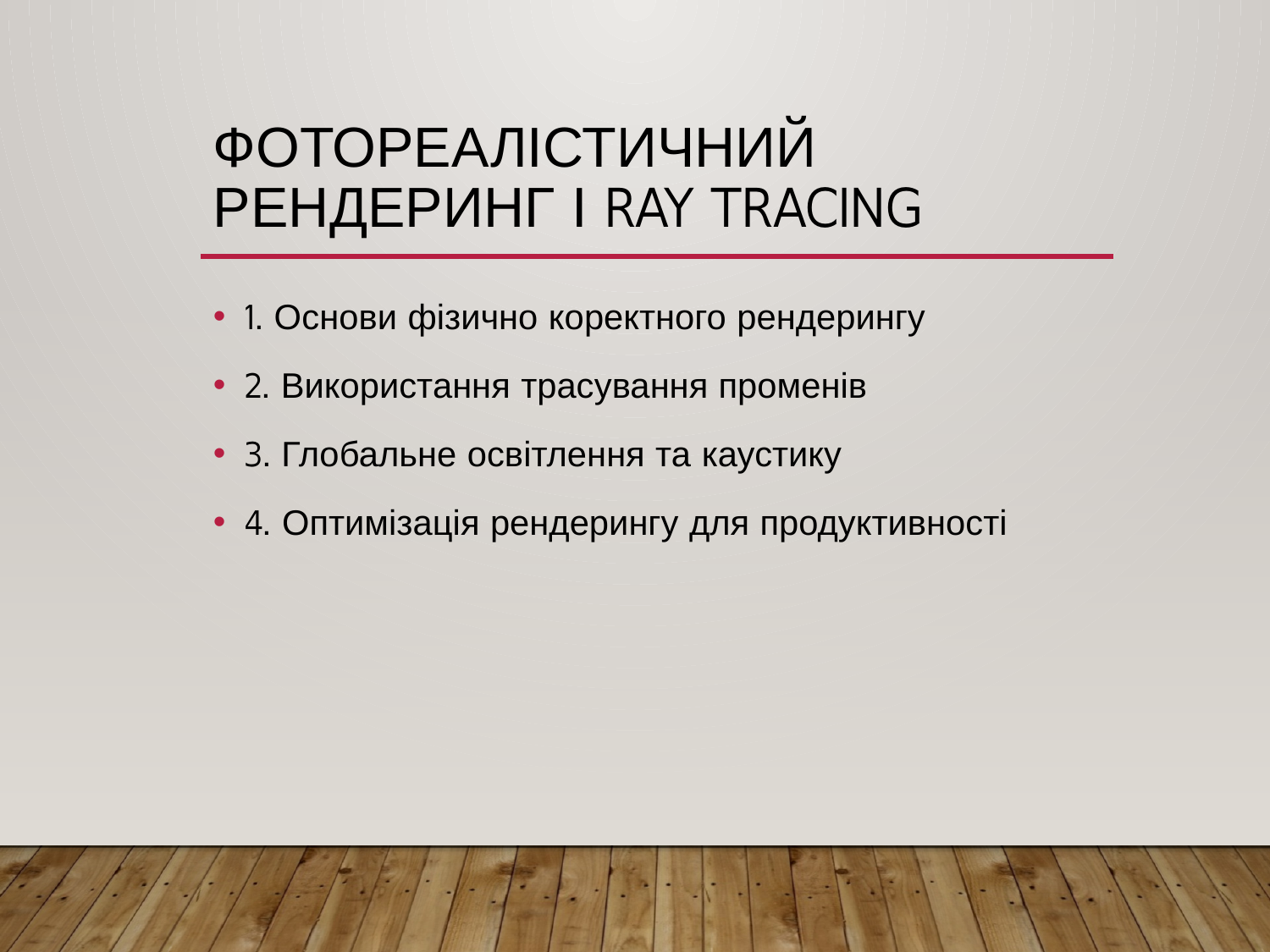

# Фотореалістичний рендеринг і Ray Tracing
1. Основи фізично коректного рендерингу
2. Використання трасування променів
3. Глобальне освітлення та каустику
4. Оптимізація рендерингу для продуктивності